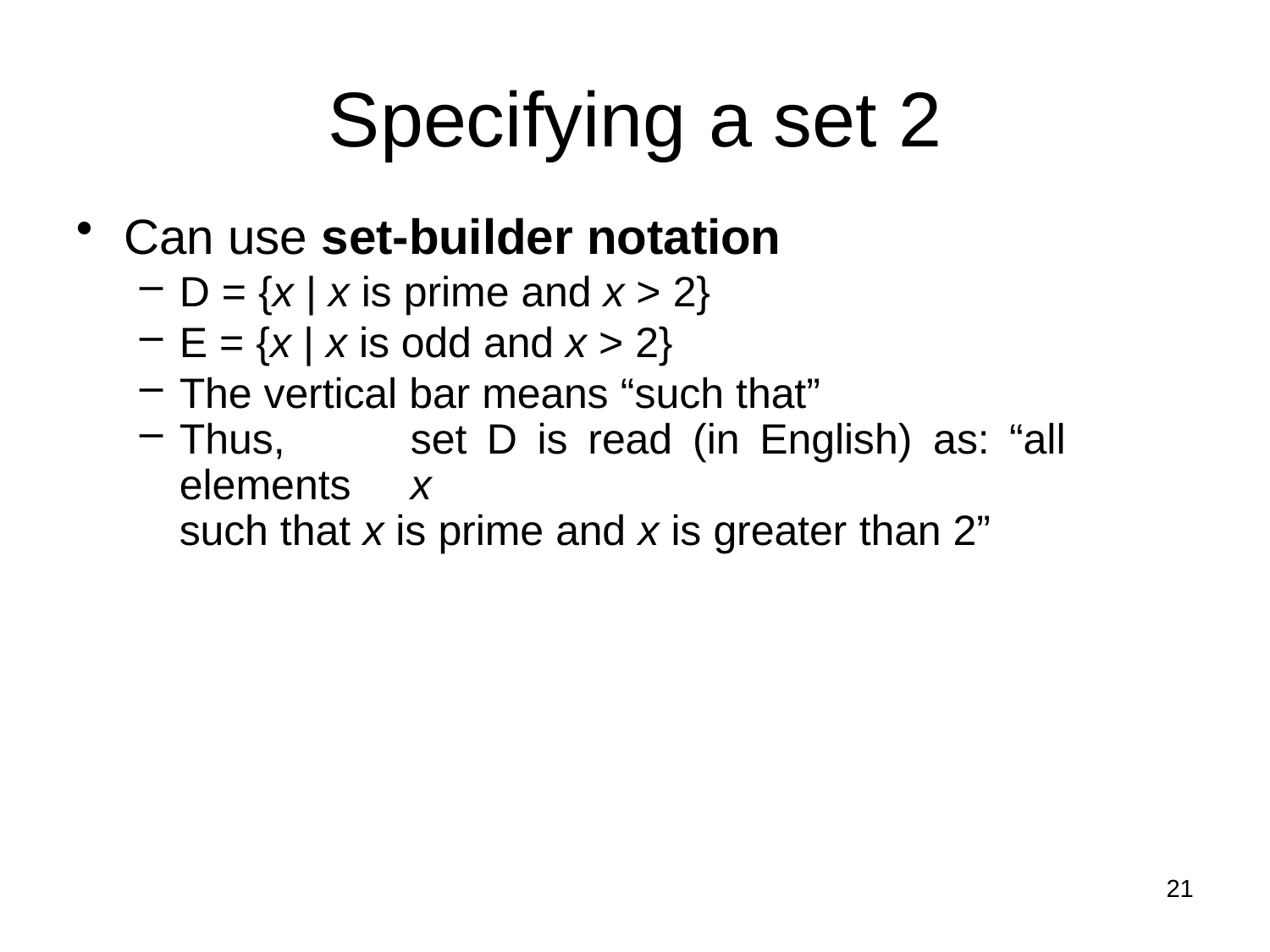

# Specifying a set 2
Can use set-builder notation
D = {x | x is prime and x > 2}
E = {x | x is odd and x > 2}
The vertical bar means “such that”
Thus,	set	D	is	read	(in	English)	as:	“all	elements	x
such that x is prime and x is greater than 2”
21